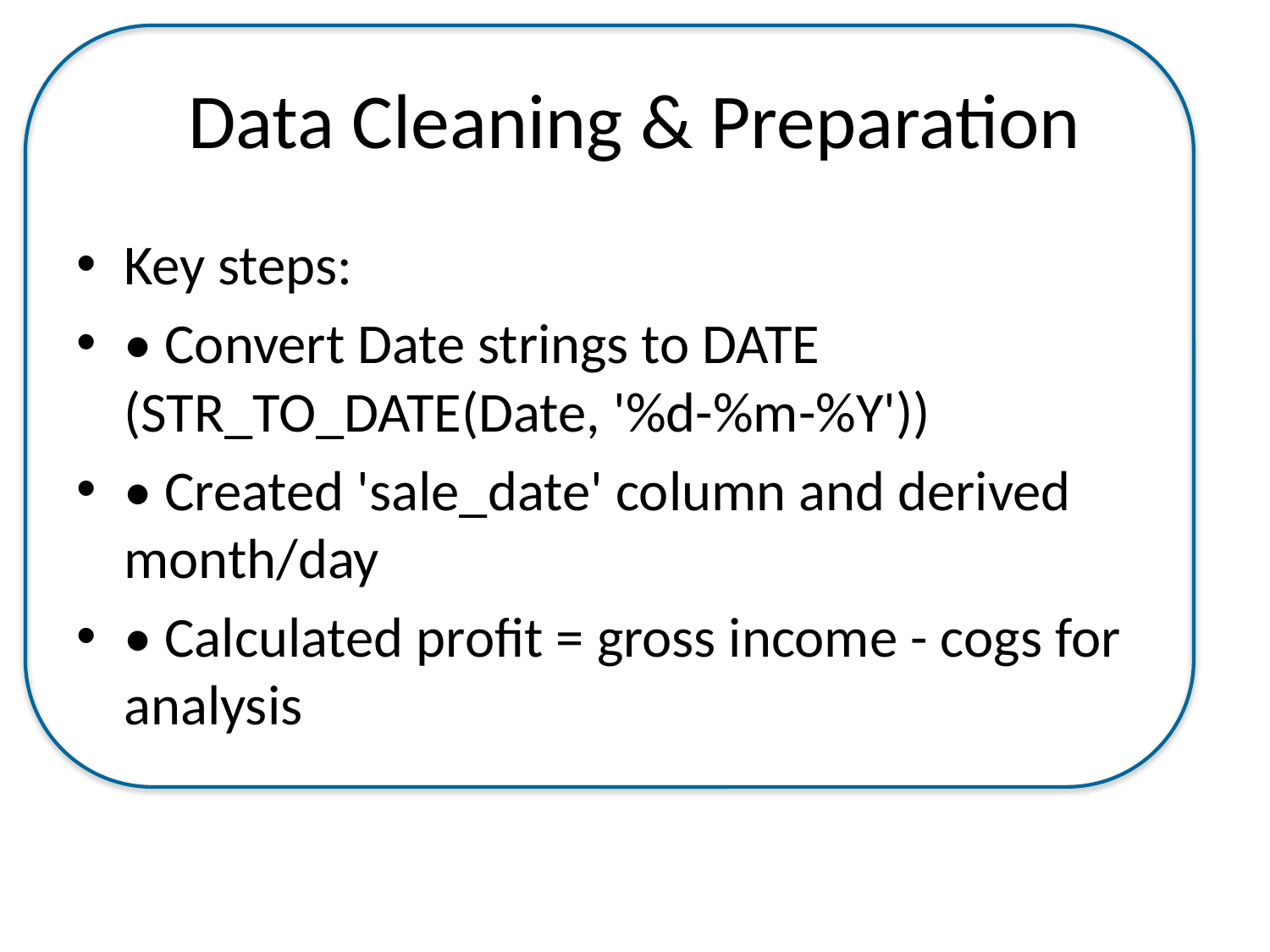

# Data Cleaning & Preparation
Key steps:
• Convert Date strings to DATE (STR_TO_DATE(Date, '%d-%m-%Y'))
• Created 'sale_date' column and derived month/day
• Calculated profit = gross income - cogs for analysis